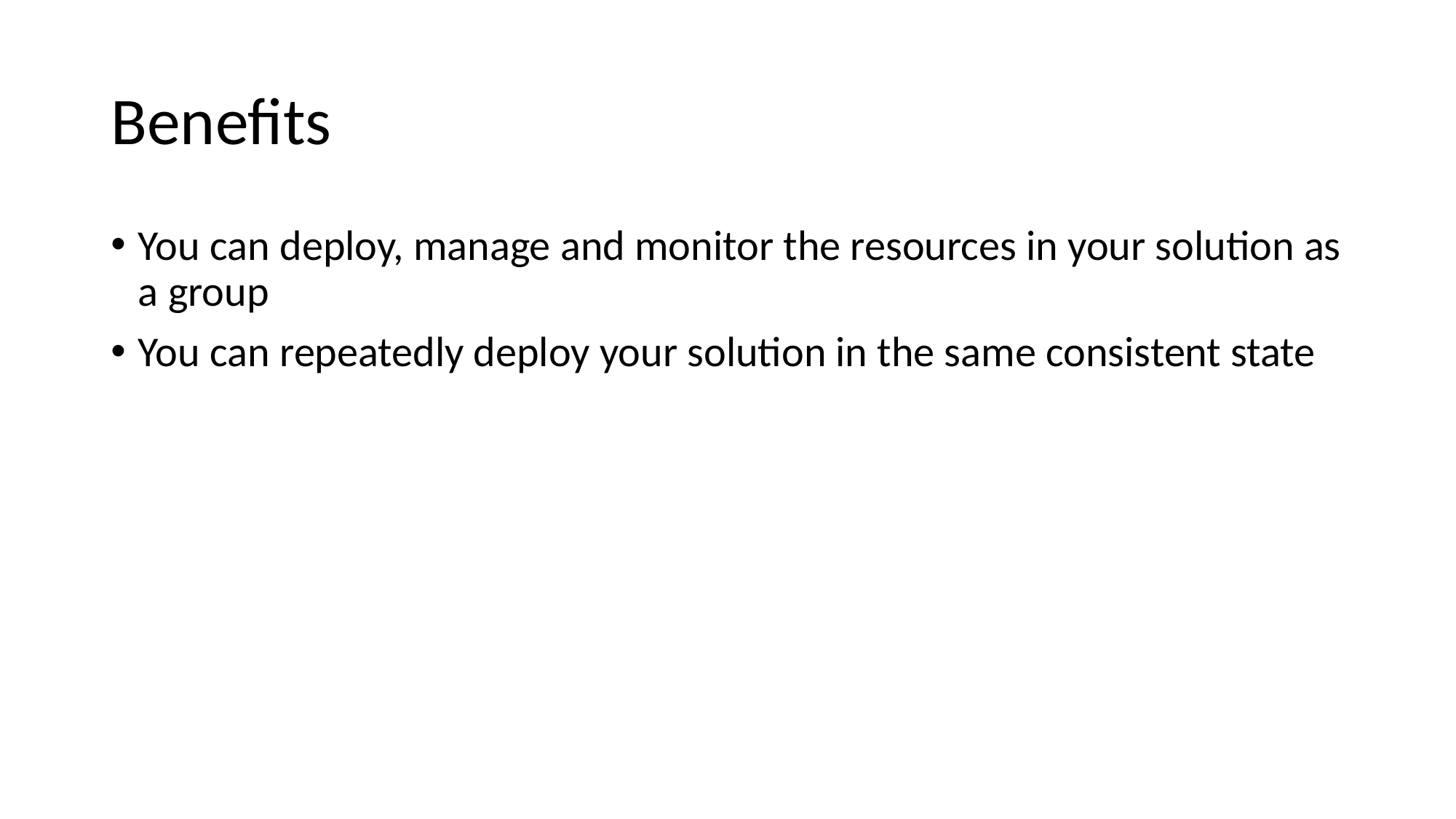

# Benefits
You can deploy, manage and monitor the resources in your solution as a group
You can repeatedly deploy your solution in the same consistent state